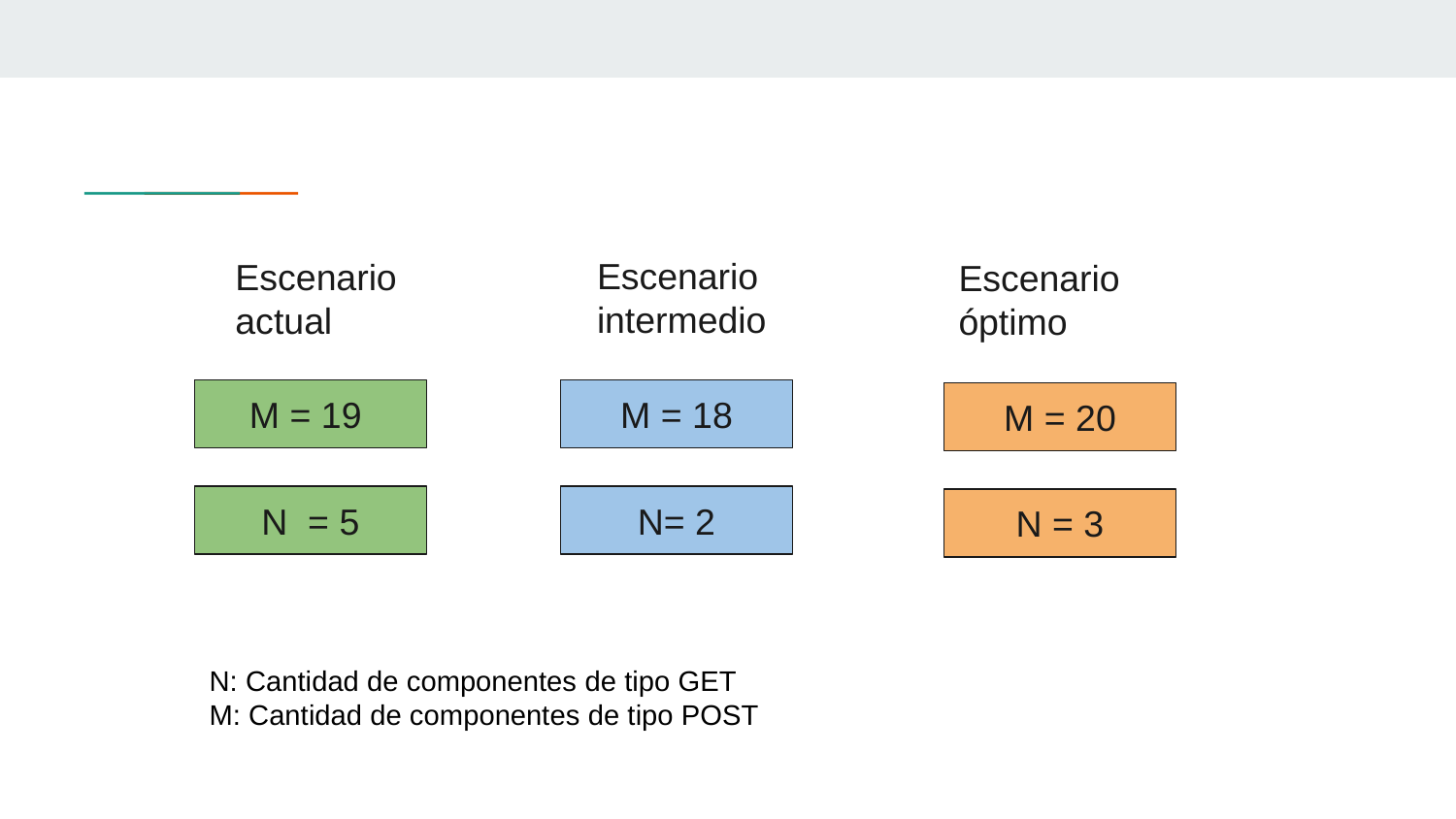

Escenario intermedio
Escenario actual
Escenario óptimo
M = 19
M = 18
M = 20
N  = 5
N= 2
N = 3
N: Cantidad de componentes de tipo GET
M: Cantidad de componentes de tipo POST